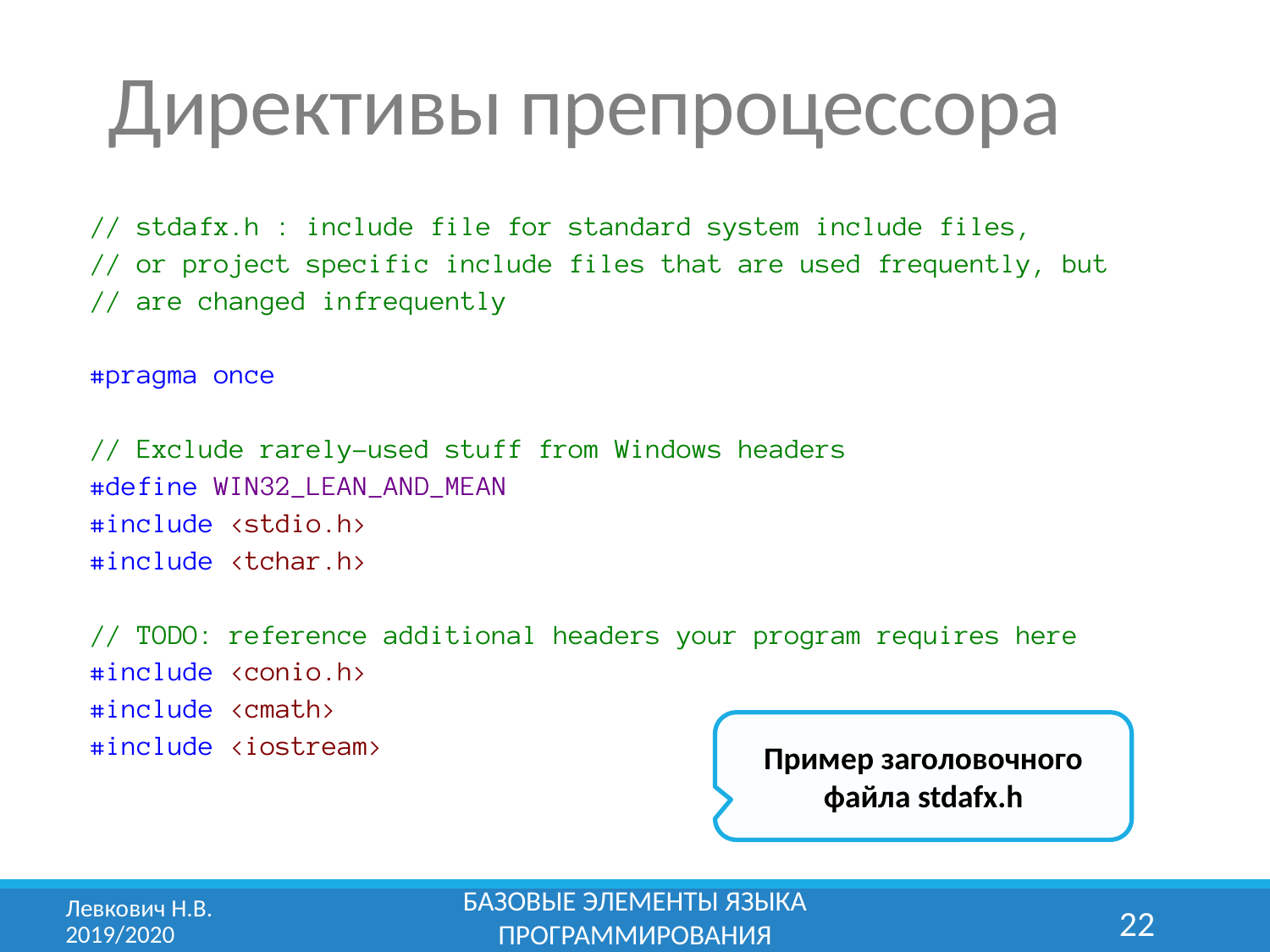

# Директивы препроцессора

// stdafx.h : include file for standard system include files,
// or project specific include files that are used frequently, but
// are changed infrequently

#pragma once

// Exclude rarely-used stuff from Windows headers
#define WIN32_LEAN_AND_MEAN
#include <stdio.h>
#include <tchar.h>

// TODO: reference additional headers your program requires here
#include <conio.h>
#include <cmath>
#include <iostream>

Пример заголовочного файла stdafx.h
Базовые элементы языка программирования
Левкович Н.В.	2019/2020
22